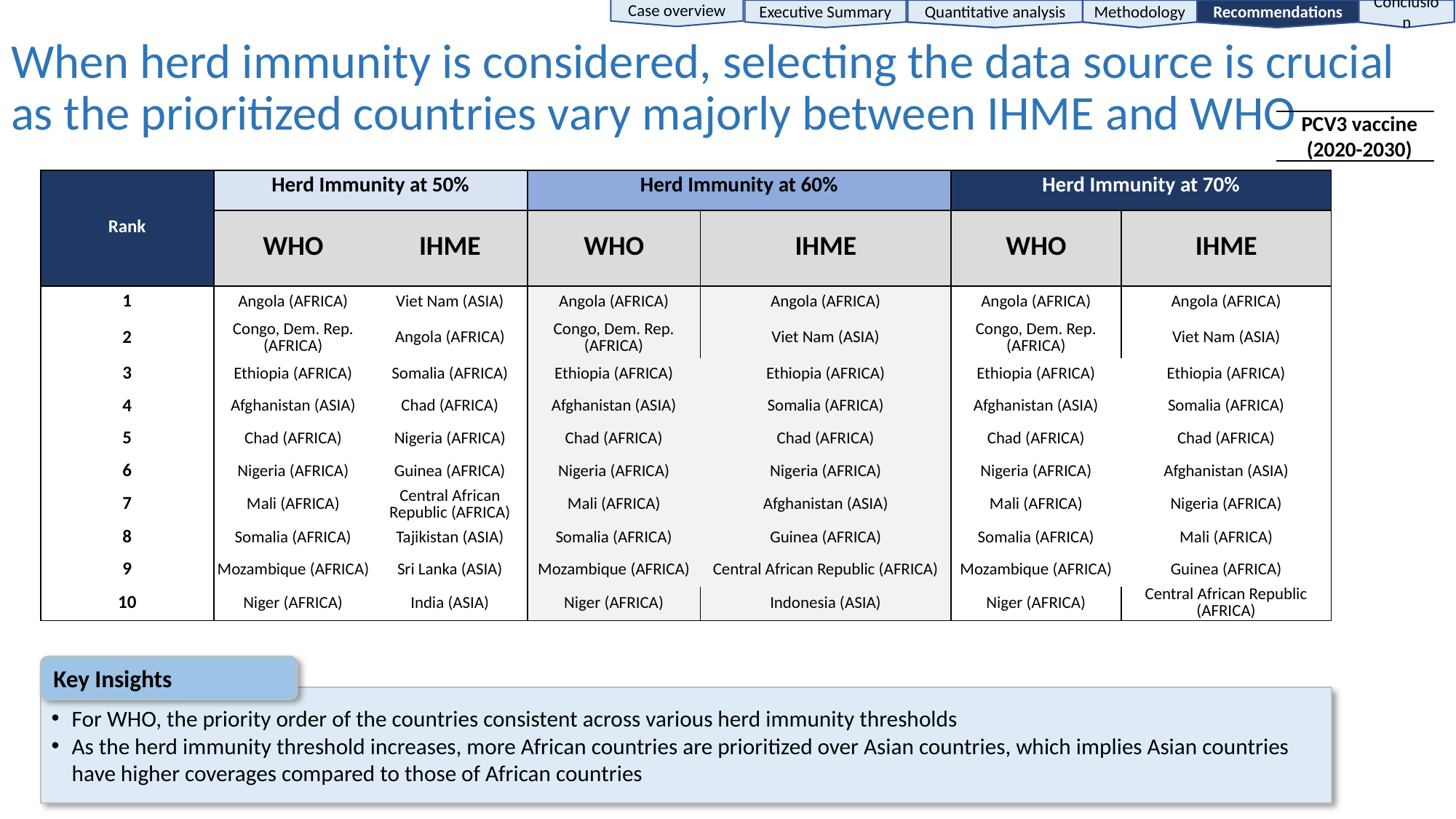

Executive Summary
Quantitative analysis
Quantitative analysis
Methodology
Methodology
Case overview
Recommendations
Recommendations
Conclusion
Conclusion
When herd immunity is considered, selecting the data source is crucial as the prioritized countries vary majorly between IHME and WHO
PCV3 vaccine
(2020-2030)
| Rank | Herd Immunity at 50% | Coverage (%) | Herd Immunity at 60% | Purchasing capability | Herd Immunity at 70% |  |
| --- | --- | --- | --- | --- | --- | --- |
|  | WHO | IHME | WHO | IHME | WHO | IHME |
| 1 | Angola (AFRICA) | Viet Nam (ASIA) | Angola (AFRICA) | Angola (AFRICA) | Angola (AFRICA) | Angola (AFRICA) |
| 2 | Congo, Dem. Rep. (AFRICA) | Angola (AFRICA) | Congo, Dem. Rep. (AFRICA) | Viet Nam (ASIA) | Congo, Dem. Rep. (AFRICA) | Viet Nam (ASIA) |
| 3 | Ethiopia (AFRICA) | Somalia (AFRICA) | Ethiopia (AFRICA) | Ethiopia (AFRICA) | Ethiopia (AFRICA) | Ethiopia (AFRICA) |
| 4 | Afghanistan (ASIA) | Chad (AFRICA) | Afghanistan (ASIA) | Somalia (AFRICA) | Afghanistan (ASIA) | Somalia (AFRICA) |
| 5 | Chad (AFRICA) | Nigeria (AFRICA) | Chad (AFRICA) | Chad (AFRICA) | Chad (AFRICA) | Chad (AFRICA) |
| 6 | Nigeria (AFRICA) | Guinea (AFRICA) | Nigeria (AFRICA) | Nigeria (AFRICA) | Nigeria (AFRICA) | Afghanistan (ASIA) |
| 7 | Mali (AFRICA) | Central African Republic (AFRICA) | Mali (AFRICA) | Afghanistan (ASIA) | Mali (AFRICA) | Nigeria (AFRICA) |
| 8 | Somalia (AFRICA) | Tajikistan (ASIA) | Somalia (AFRICA) | Guinea (AFRICA) | Somalia (AFRICA) | Mali (AFRICA) |
| 9 | Mozambique (AFRICA) | Sri Lanka (ASIA) | Mozambique (AFRICA) | Central African Republic (AFRICA) | Mozambique (AFRICA) | Guinea (AFRICA) |
| 10 | Niger (AFRICA) | India (ASIA) | Niger (AFRICA) | Indonesia (ASIA) | Niger (AFRICA) | Central African Republic (AFRICA) |
Key Insights
For WHO, the priority order of the countries consistent across various herd immunity thresholds
As the herd immunity threshold increases, more African countries are prioritized over Asian countries, which implies Asian countries have higher coverages compared to those of African countries